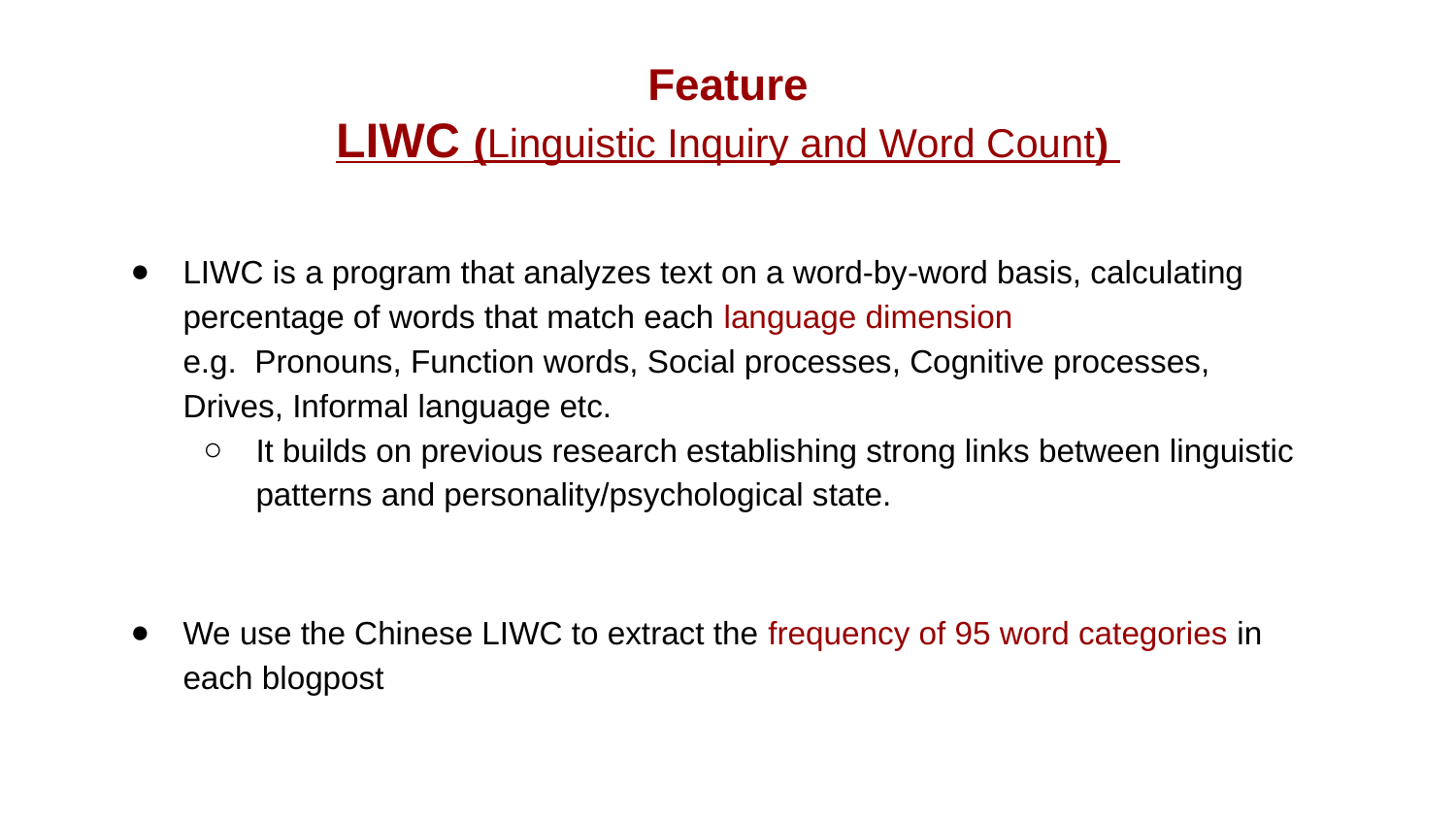

Feature
LIWC (Linguistic Inquiry and Word Count)
LIWC is a program that analyzes text on a word-by-word basis, calculating percentage of words that match each language dimension
e.g.  Pronouns, Function words, Social processes, Cognitive processes, Drives, Informal language etc.
It builds on previous research establishing strong links between linguistic patterns and personality/psychological state.

We use the Chinese LIWC to extract the frequency of 95 word categories in each blogpost